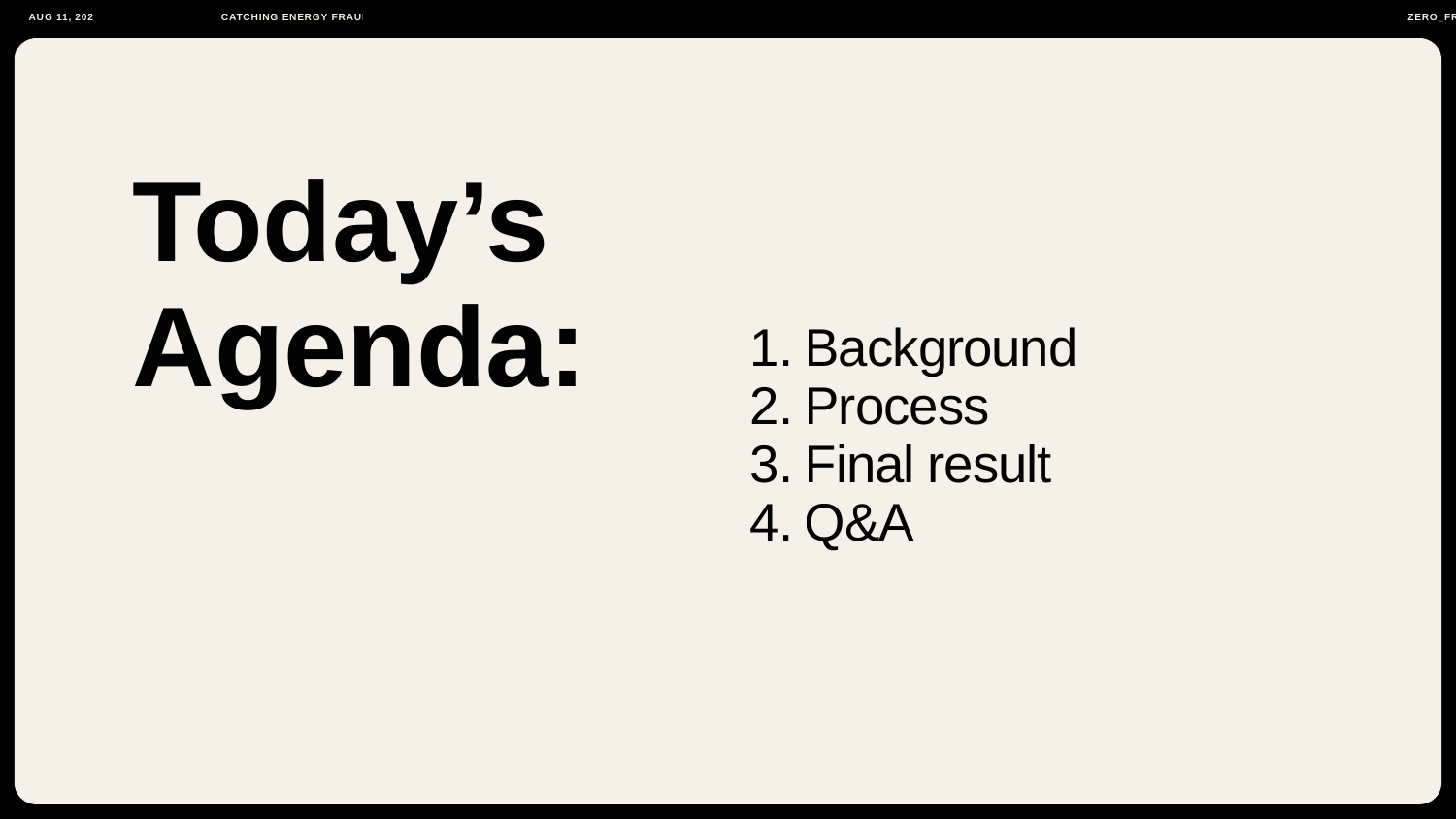

AUG 11, 2025
CATCHING ENERGY FRAUDS
ZERO_FRAUD_AI

Today’s
Agenda:
Background
Process
Final result
Q&A